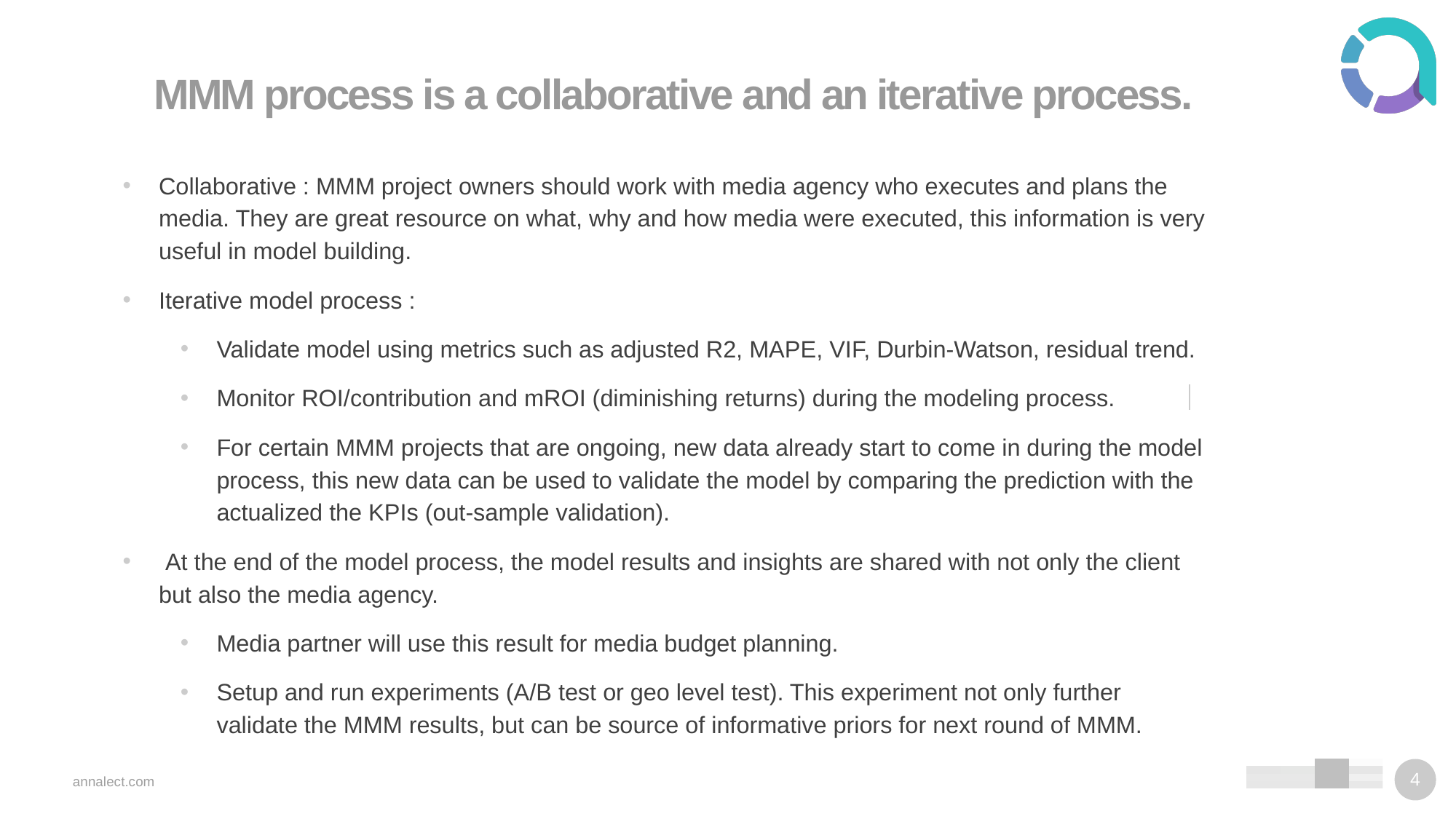

# MMM process is a collaborative and an iterative process.
Collaborative : MMM project owners should work with media agency who executes and plans the media. They are great resource on what, why and how media were executed, this information is very useful in model building.
Iterative model process :
Validate model using metrics such as adjusted R2, MAPE, VIF, Durbin-Watson, residual trend.
Monitor ROI/contribution and mROI (diminishing returns) during the modeling process.
For certain MMM projects that are ongoing, new data already start to come in during the model process, this new data can be used to validate the model by comparing the prediction with the actualized the KPIs (out-sample validation).
 At the end of the model process, the model results and insights are shared with not only the client but also the media agency.
Media partner will use this result for media budget planning.
Setup and run experiments (A/B test or geo level test). This experiment not only further validate the MMM results, but can be source of informative priors for next round of MMM.
annalect.com
4